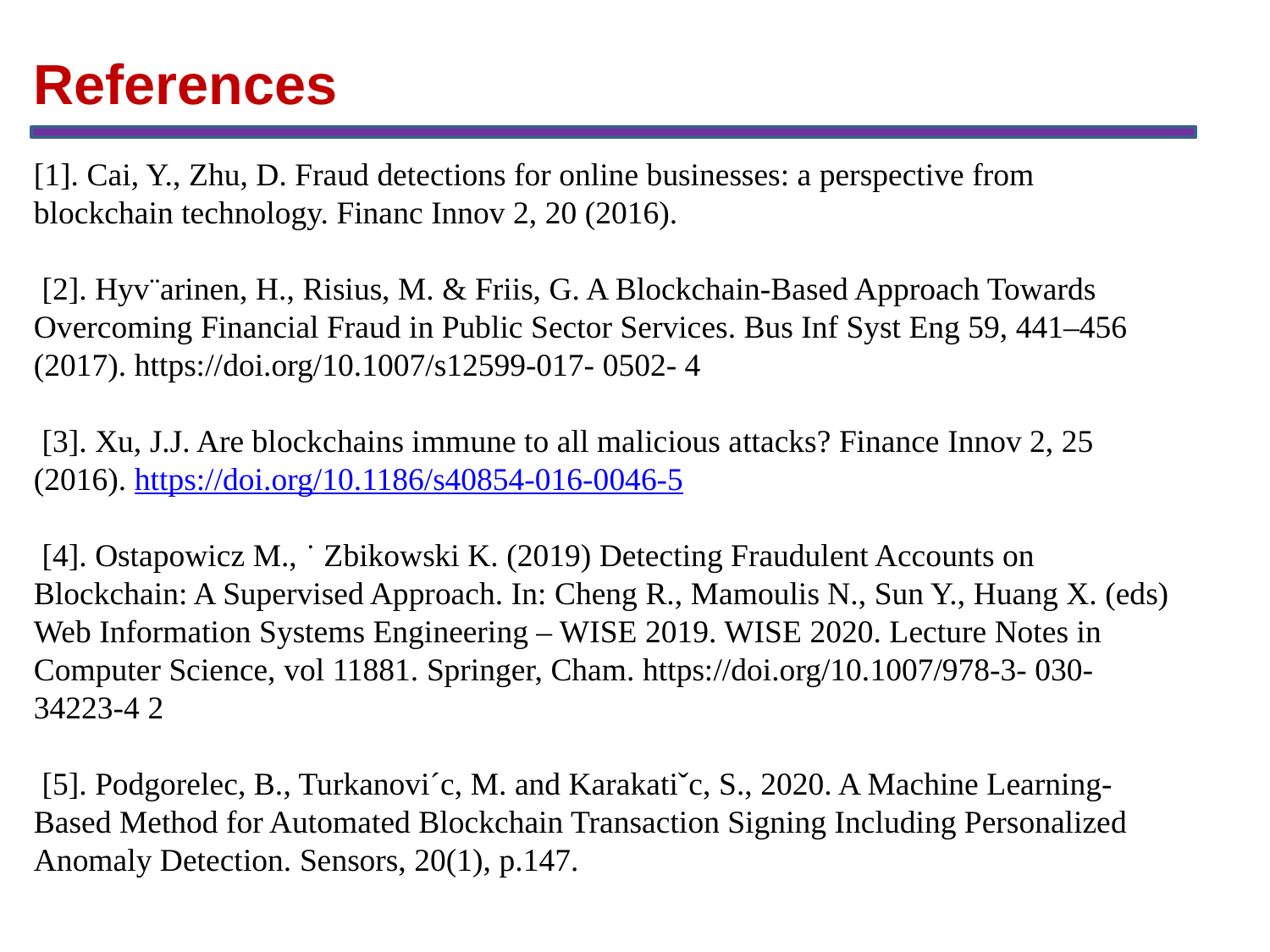

References

[1]. Cai, Y., Zhu, D. Fraud detections for online businesses: a perspective from blockchain technology. Financ Innov 2, 20 (2016).

 [2]. Hyv¨arinen, H., Risius, M. & Friis, G. A Blockchain-Based Approach Towards Overcoming Financial Fraud in Public Sector Services. Bus Inf Syst Eng 59, 441–456 (2017). https://doi.org/10.1007/s12599-017- 0502- 4

 [3]. Xu, J.J. Are blockchains immune to all malicious attacks? Finance Innov 2, 25 (2016). https://doi.org/10.1186/s40854-016-0046-5

 [4]. Ostapowicz M., ˙ Zbikowski K. (2019) Detecting Fraudulent Accounts on Blockchain: A Supervised Approach. In: Cheng R., Mamoulis N., Sun Y., Huang X. (eds) Web Information Systems Engineering – WISE 2019. WISE 2020. Lecture Notes in Computer Science, vol 11881. Springer, Cham. https://doi.org/10.1007/978-3- 030-34223-4 2

 [5]. Podgorelec, B., Turkanovi´c, M. and Karakatiˇc, S., 2020. A Machine Learning-Based Method for Automated Blockchain Transaction Signing Including Personalized Anomaly Detection. Sensors, 20(1), p.147.